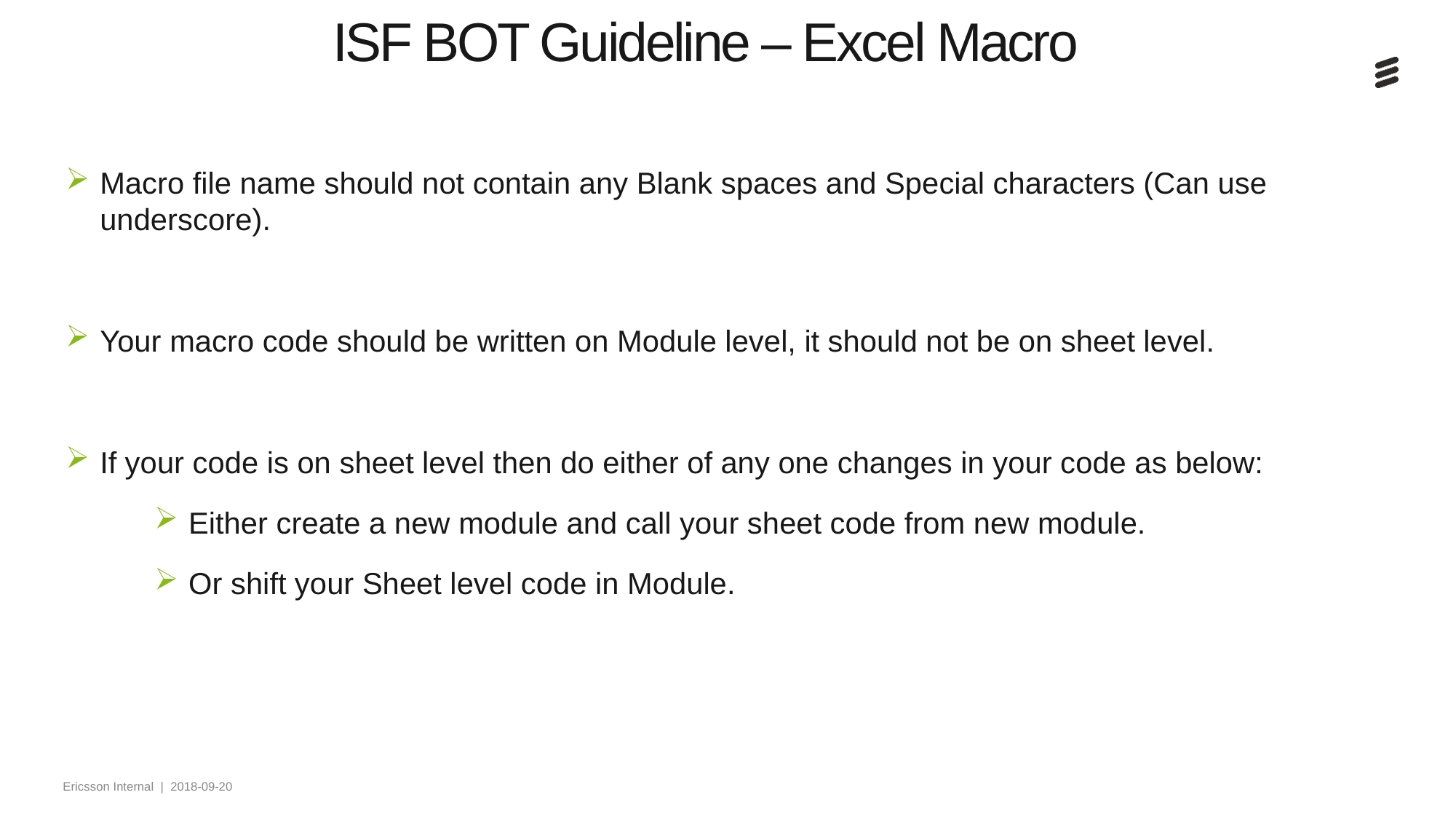

# ISF BOT Guideline – Excel Macro
Macro file name should not contain any Blank spaces and Special characters (Can use underscore).

Your macro code should be written on Module level, it should not be on sheet level.

If your code is on sheet level then do either of any one changes in your code as below:
Either create a new module and call your sheet code from new module.
Or shift your Sheet level code in Module.